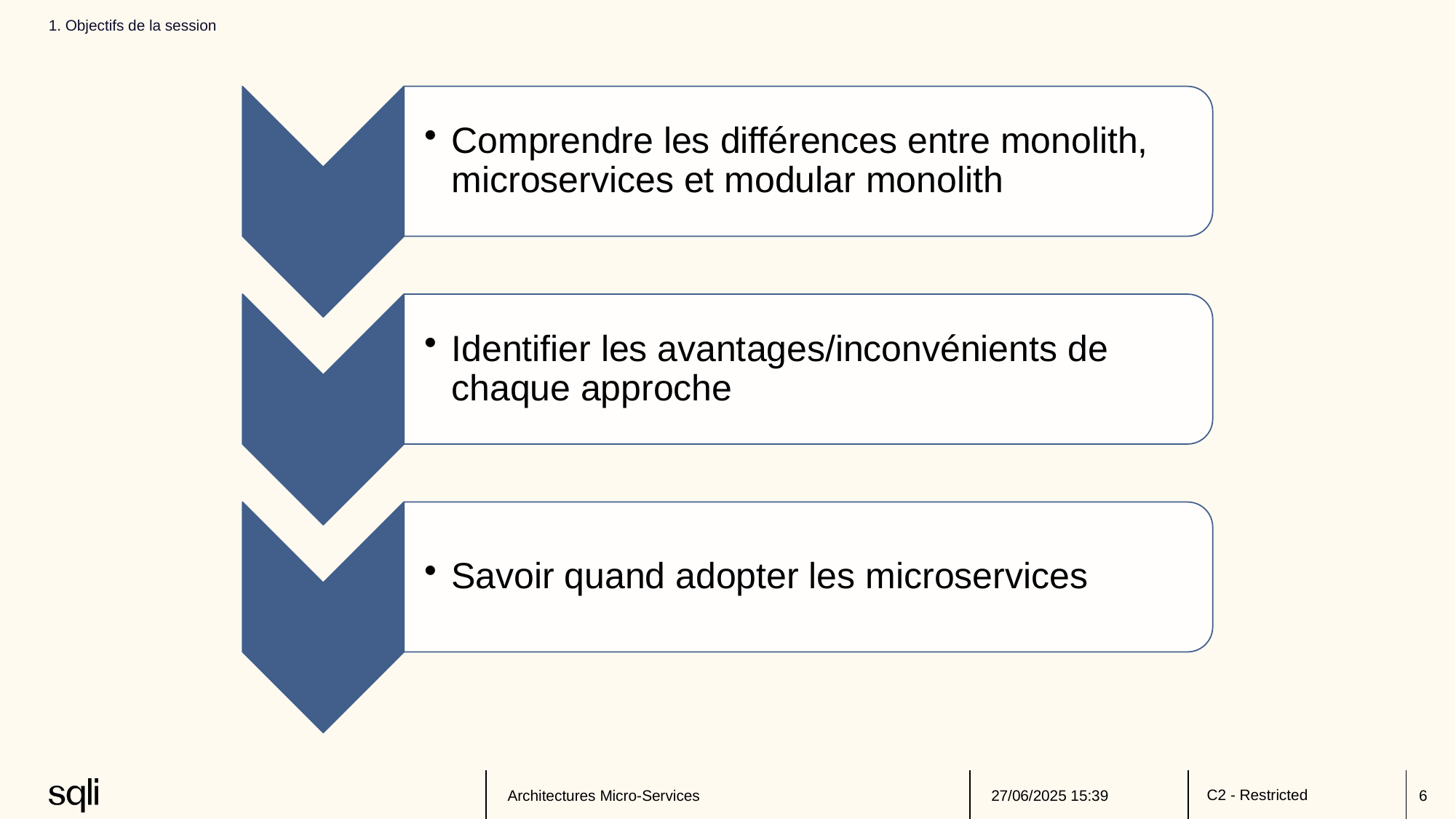

1. Objectifs de la session

Comprendre les différences entre monolith, microservices et modular monolith

Identifier les avantages/inconvénients de chaque approche

Savoir quand adopter les microservices
Architectures Micro-Services
27/06/2025 15:39
6